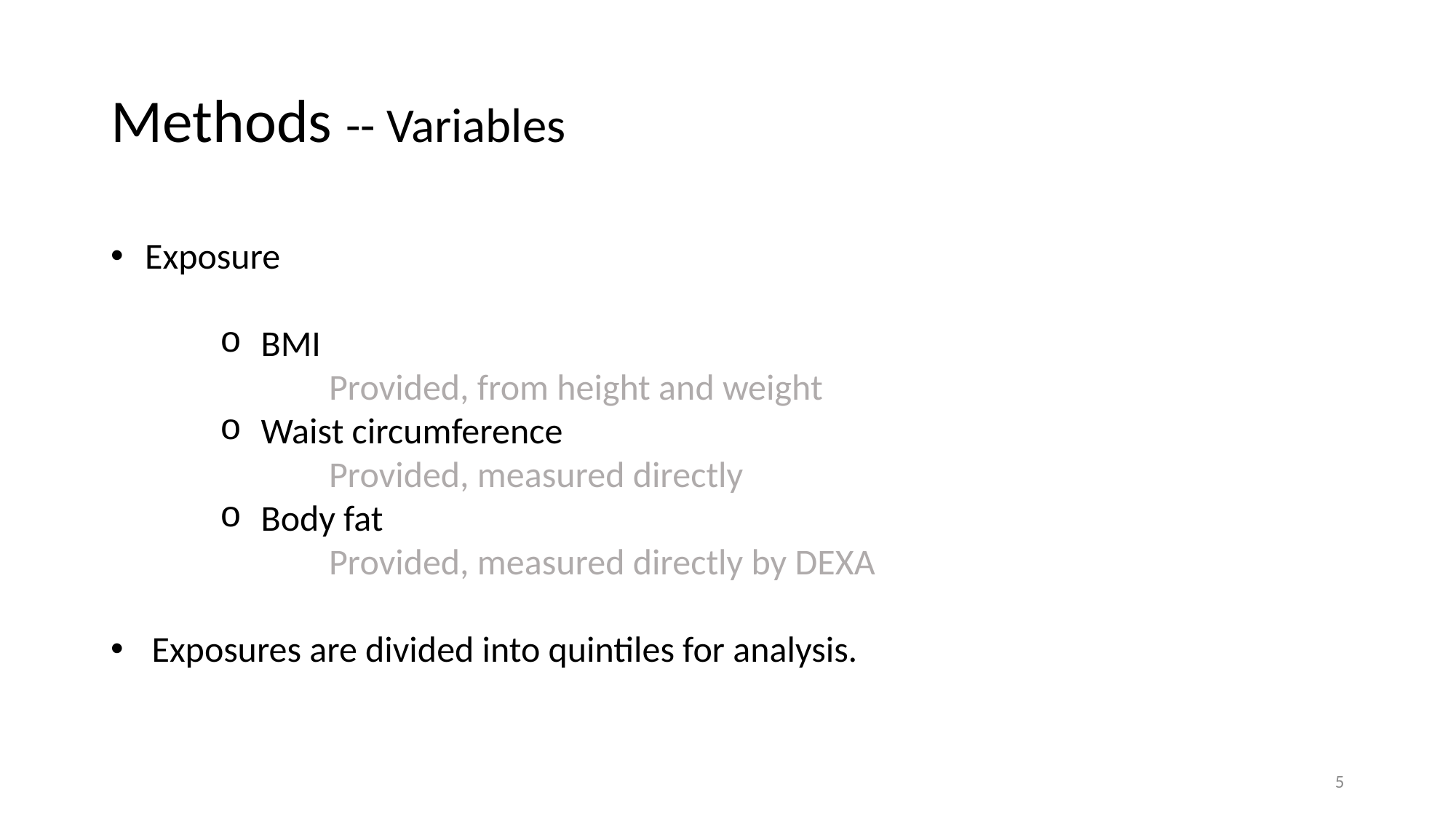

# Methods -- Variables
Exposure

BMI
	Provided, from height and weight
Waist circumference
	Provided, measured directly
Body fat
	Provided, measured directly by DEXA

Exposures are divided into quintiles for analysis.
5